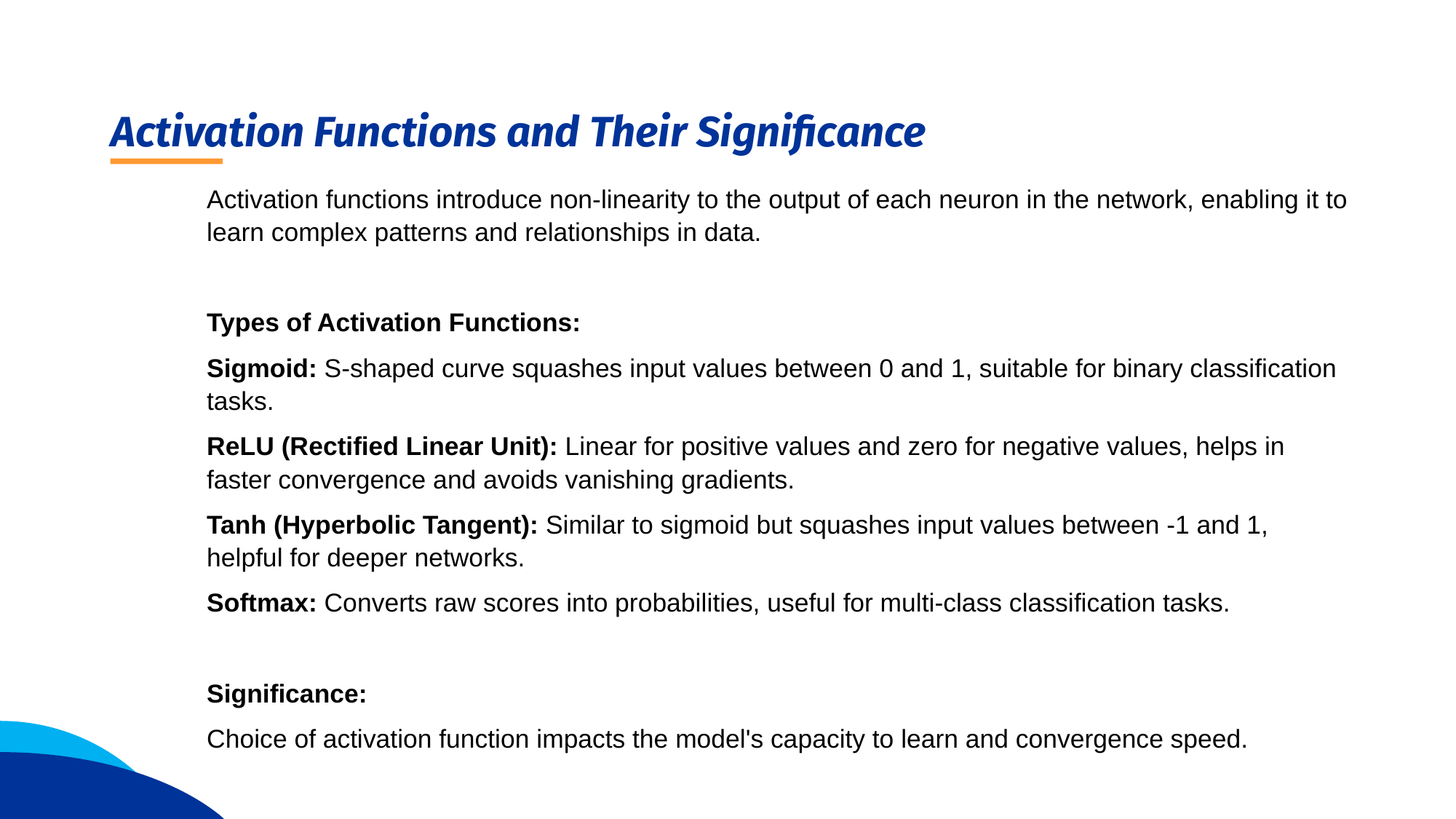

Activation Functions and Their Significance

Activation functions introduce non-linearity to the output of each neuron in the network, enabling it to learn complex patterns and relationships in data.

Types of Activation Functions:
Sigmoid: S-shaped curve squashes input values between 0 and 1, suitable for binary classification tasks.
ReLU (Rectified Linear Unit): Linear for positive values and zero for negative values, helps in faster convergence and avoids vanishing gradients.
Tanh (Hyperbolic Tangent): Similar to sigmoid but squashes input values between -1 and 1, helpful for deeper networks.
Softmax: Converts raw scores into probabilities, useful for multi-class classification tasks.

Significance:
Choice of activation function impacts the model's capacity to learn and convergence speed.